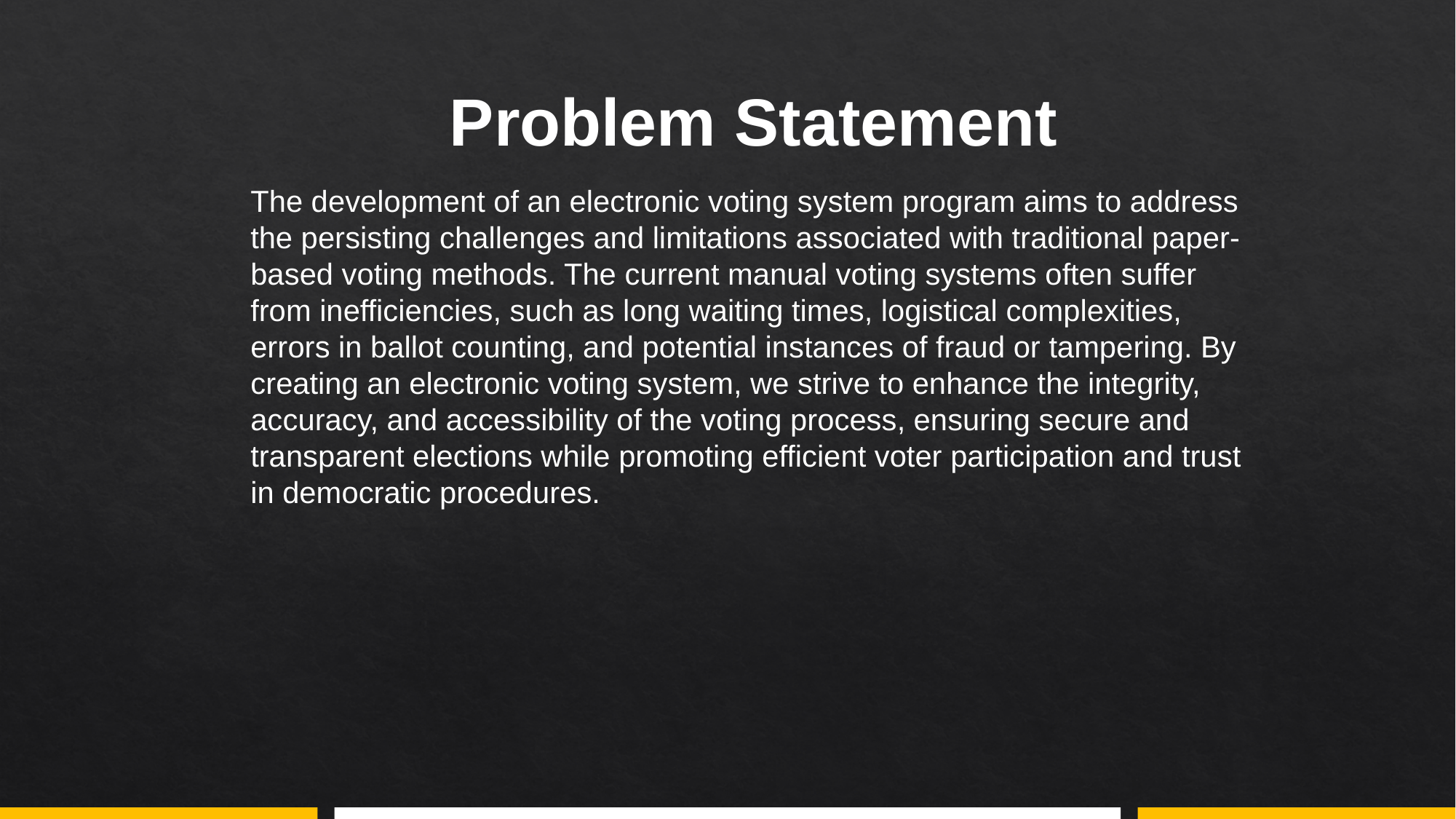

Problem Statement
The development of an electronic voting system program aims to address the persisting challenges and limitations associated with traditional paper-based voting methods. The current manual voting systems often suffer from inefficiencies, such as long waiting times, logistical complexities, errors in ballot counting, and potential instances of fraud or tampering. By creating an electronic voting system, we strive to enhance the integrity, accuracy, and accessibility of the voting process, ensuring secure and transparent elections while promoting efficient voter participation and trust in democratic procedures.